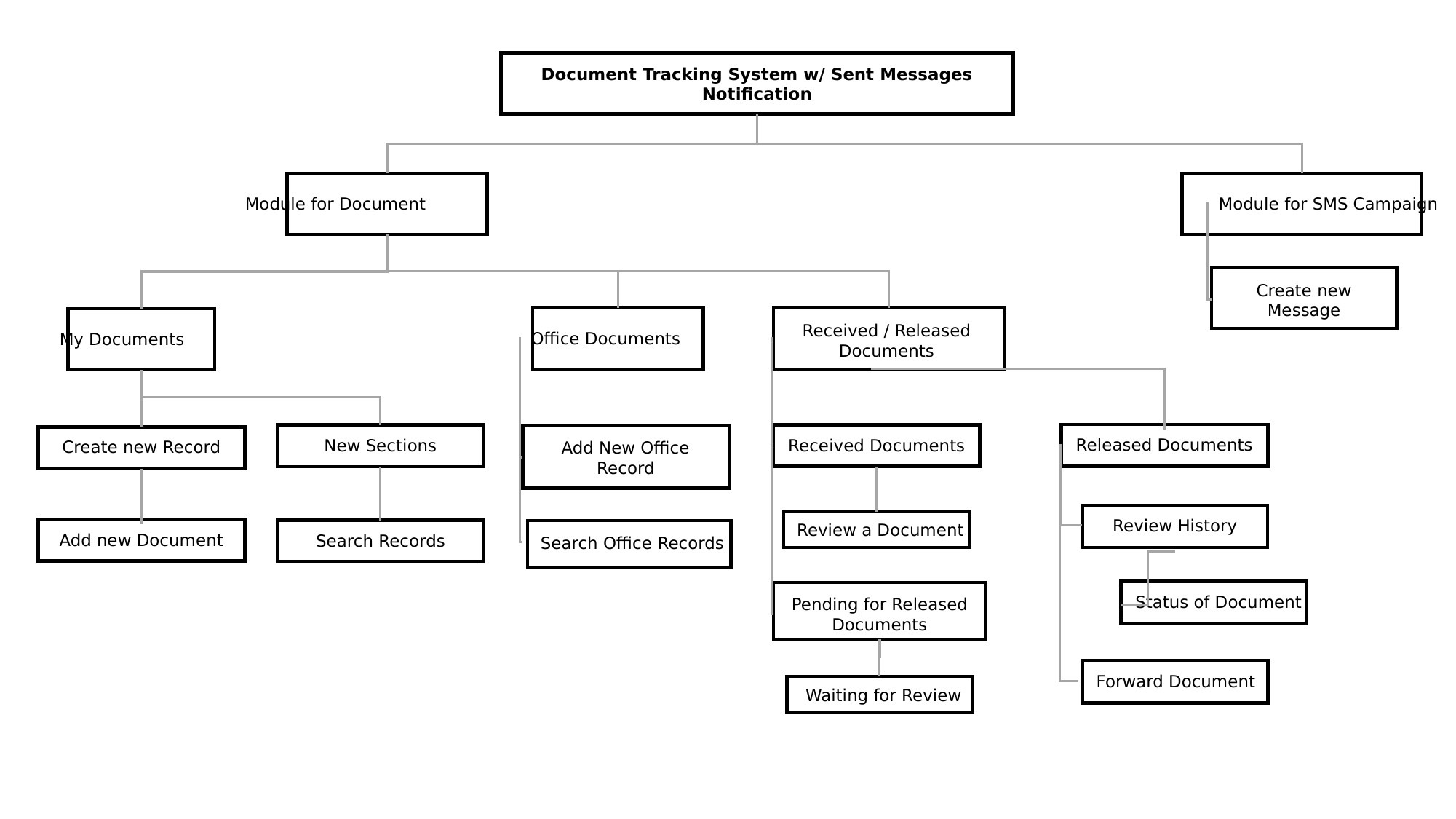

Document Tracking System w/ Sent Messages Notification

Module for Document

Module for SMS Campaign

Create new Message

Office Documents

Received / Released Documents

My Documents

Released Documents

Received Documents

New Sections

Add New Office Record

Create new Record

Review History

Review a Document

Add new Document

Search Records

Search Office Records

Status of Document

Pending for Released Documents

Forward Document

Waiting for Review